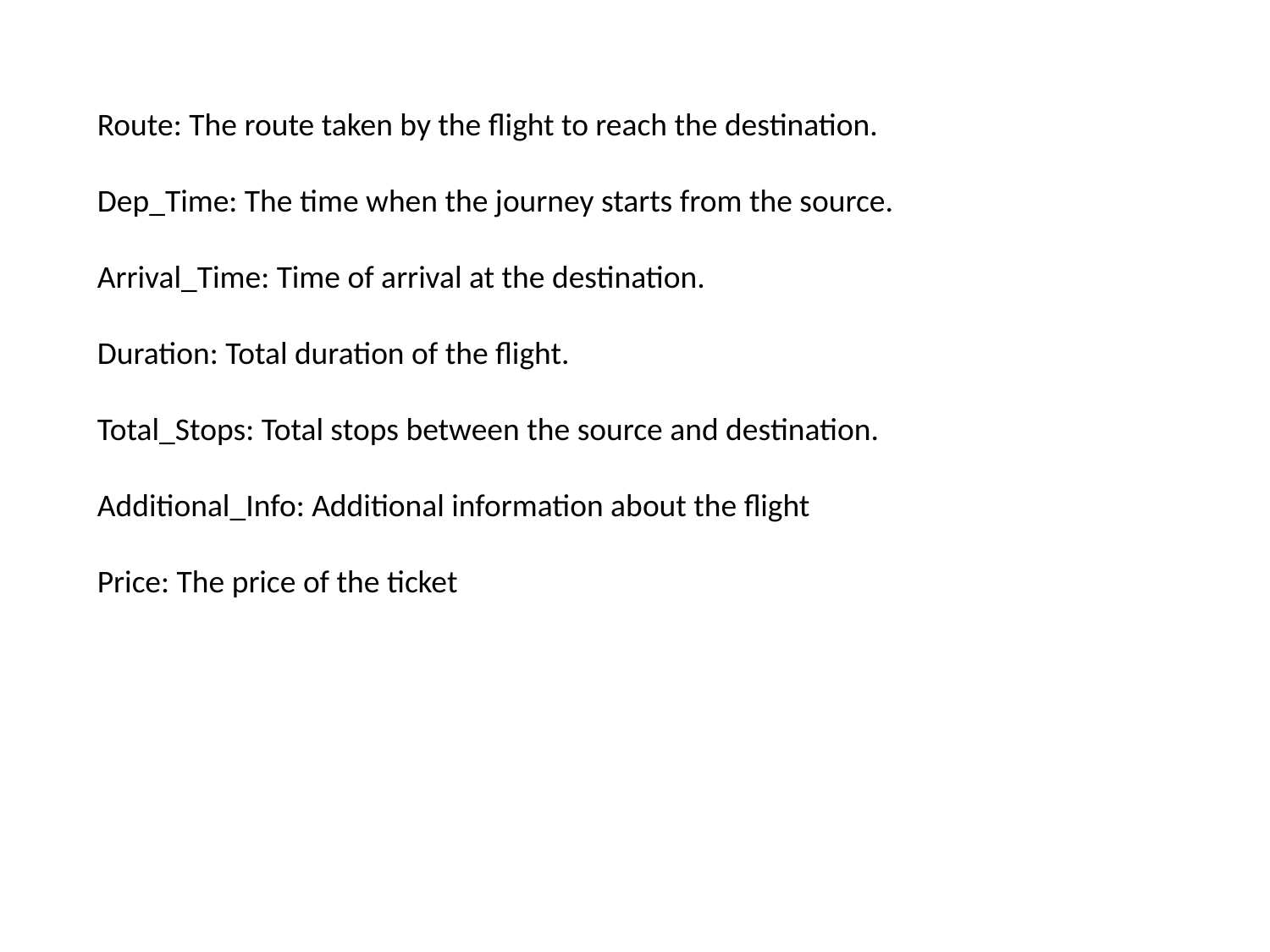

Route: The route taken by the flight to reach the destination.

Dep_Time: The time when the journey starts from the source.

Arrival_Time: Time of arrival at the destination.

Duration: Total duration of the flight.

Total_Stops: Total stops between the source and destination.

Additional_Info: Additional information about the flight

Price: The price of the ticket